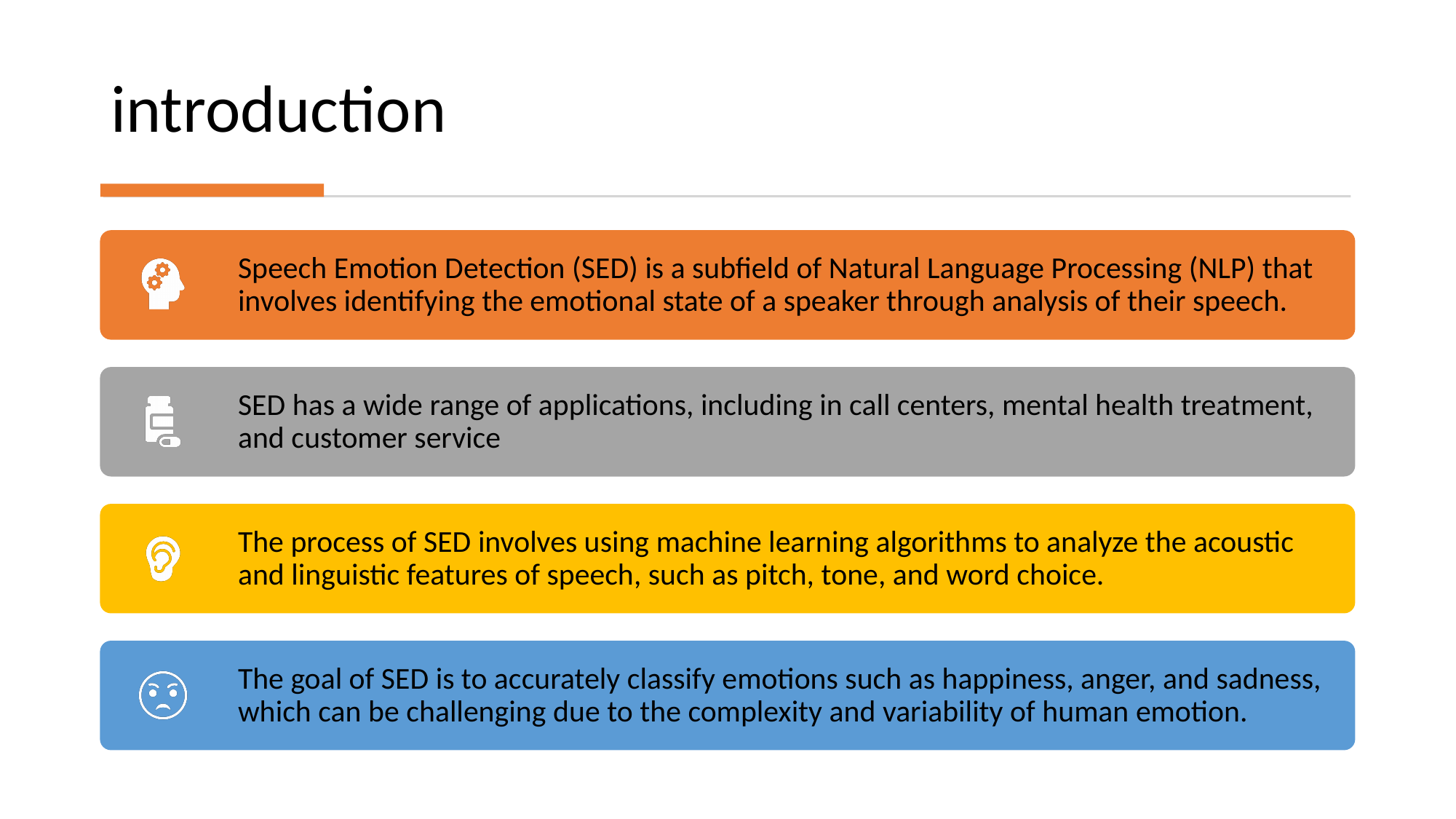

# introduction

Speech Emotion Detection (SED) is a subfield of Natural Language Processing (NLP) that involves identifying the emotional state of a speaker through analysis of their speech.
SED has a wide range of applications, including in call centers, mental health treatment, and customer service
The process of SED involves using machine learning algorithms to analyze the acoustic and linguistic features of speech, such as pitch, tone, and word choice.
The goal of SED is to accurately classify emotions such as happiness, anger, and sadness, which can be challenging due to the complexity and variability of human emotion.